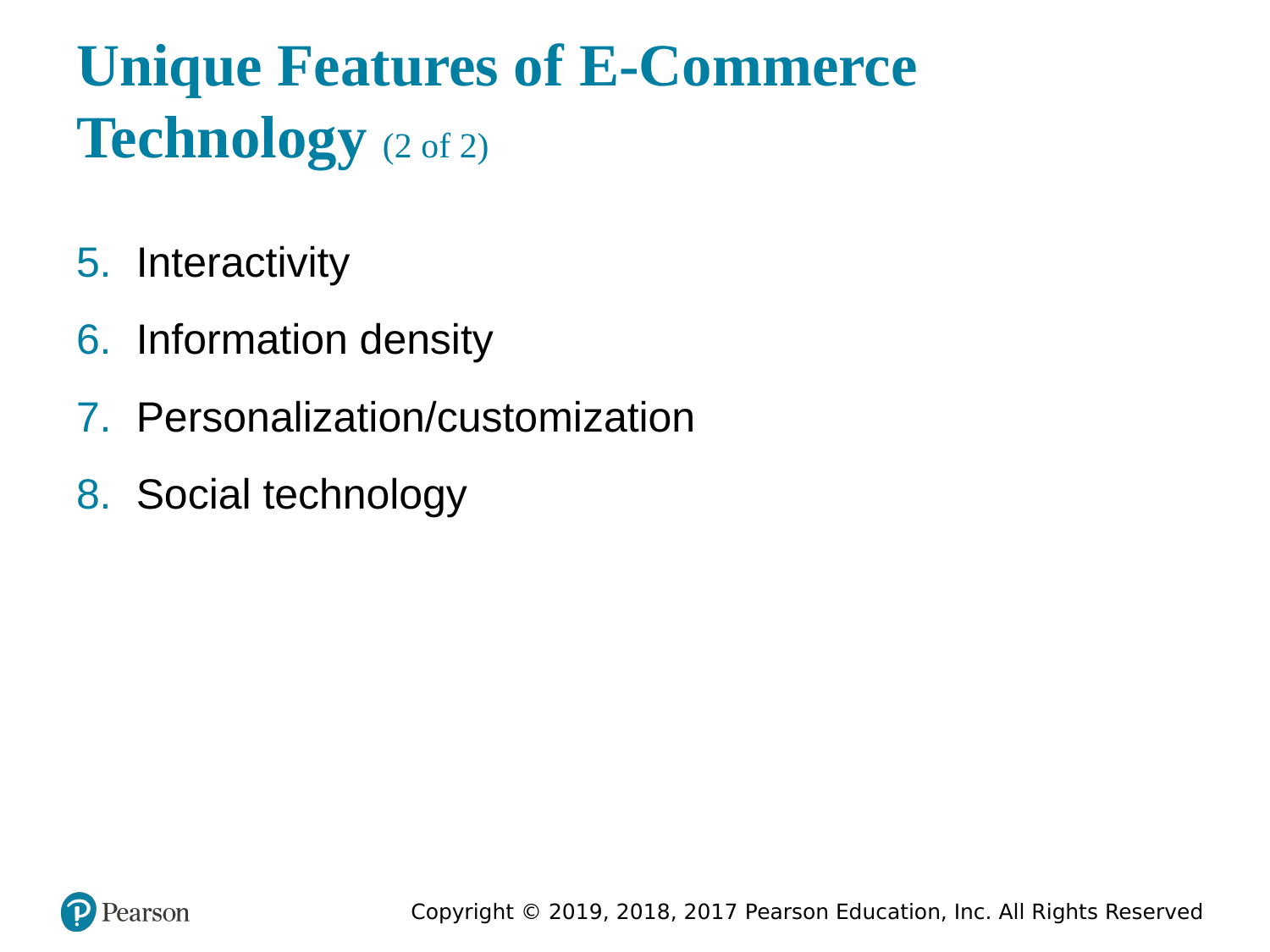

# Unique Features of E-Commerce Technology (2 of 2)
Interactivity
Information density
Personalization/customization
Social technology